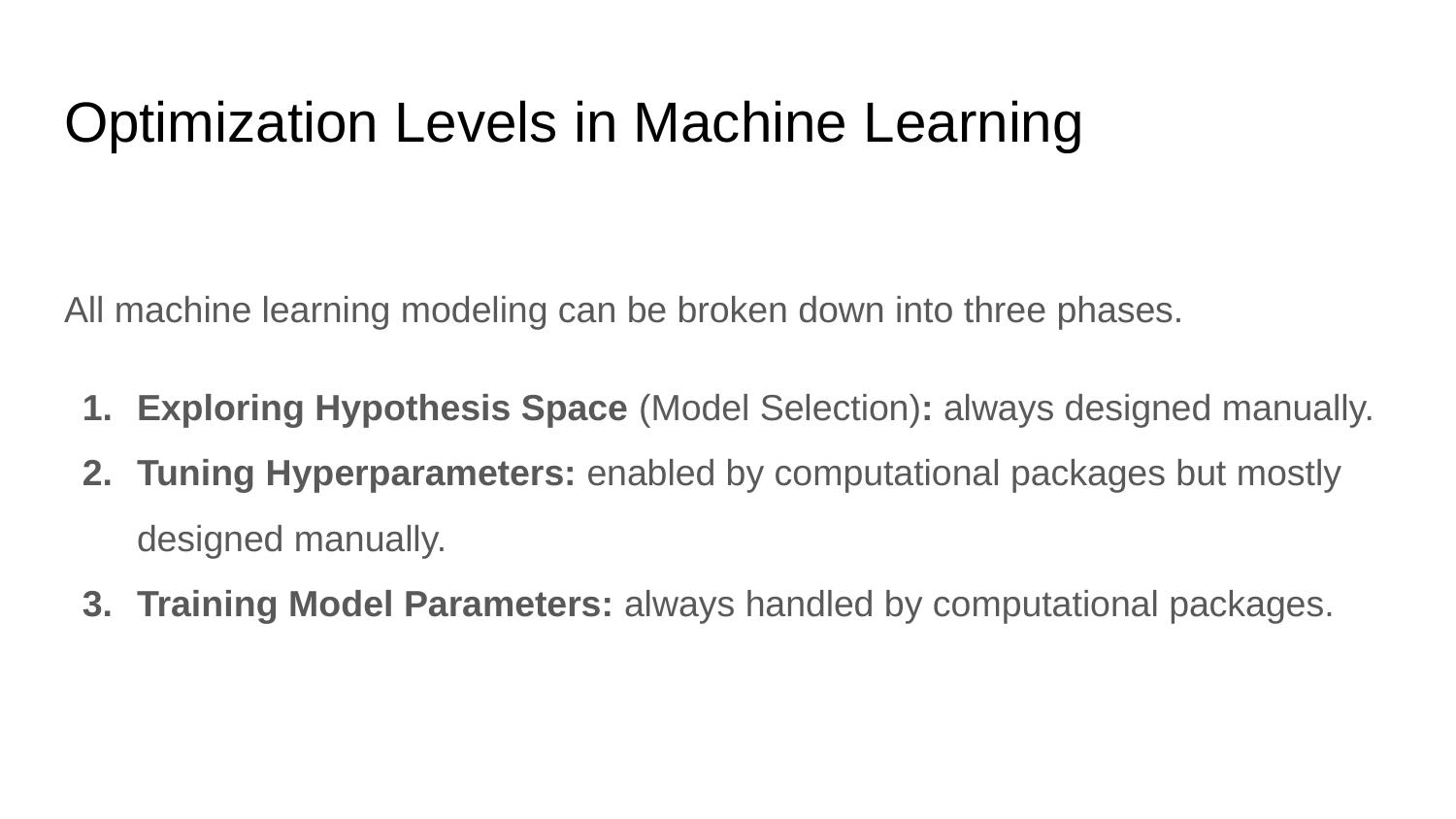

# Optimization Levels in Machine Learning
All machine learning modeling can be broken down into three phases.
Exploring Hypothesis Space (Model Selection): always designed manually.
Tuning Hyperparameters: enabled by computational packages but mostly designed manually.
Training Model Parameters: always handled by computational packages.